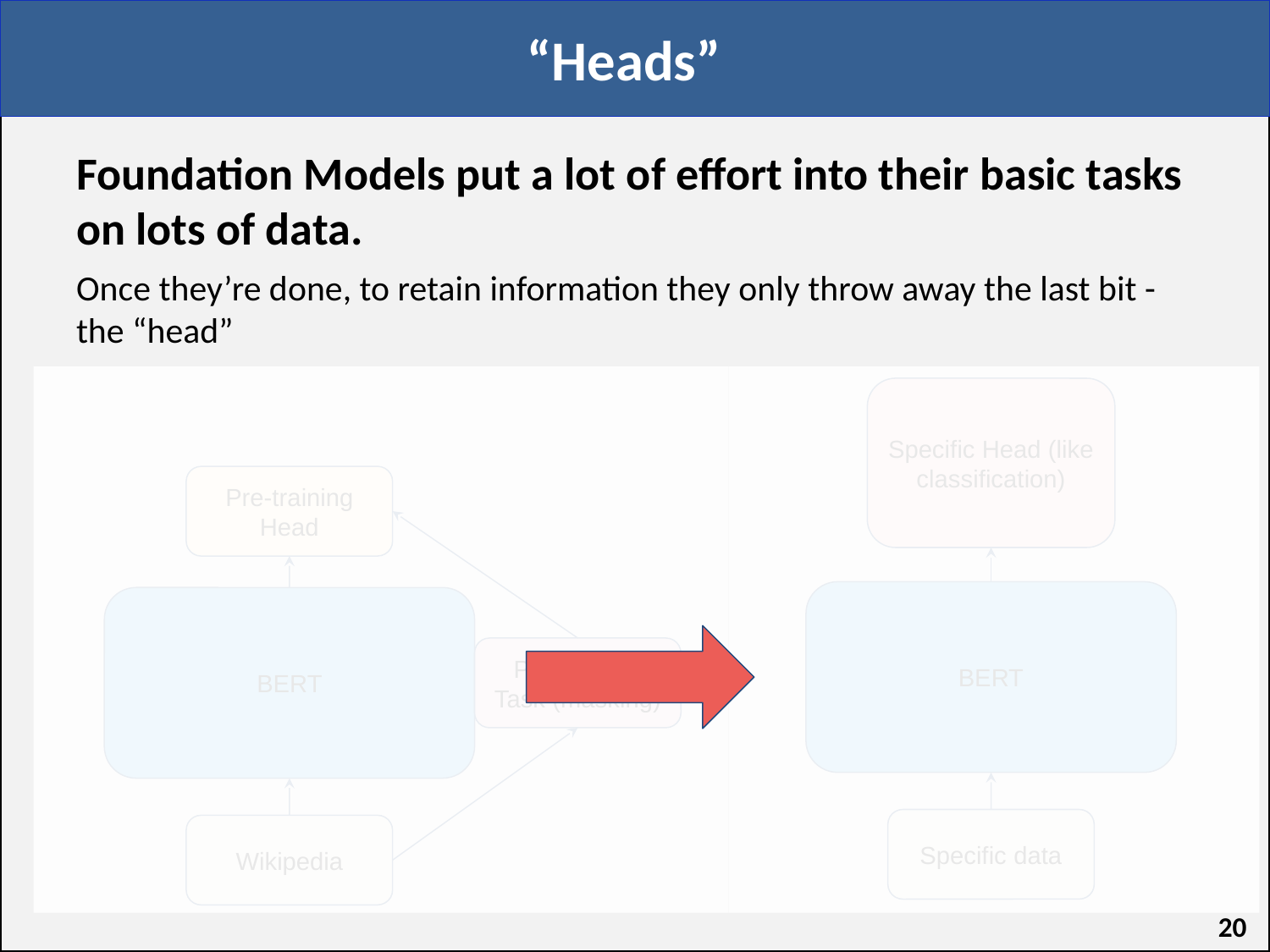

# “Heads”
Foundation Models put a lot of effort into their basic tasks on lots of data.
Once they’re done, to retain information they only throw away the last bit - the “head”

Specific Head (like classification)
Pre-training Head
BERT
BERT

Pre-training Task (masking)
Specific data
Wikipedia
20